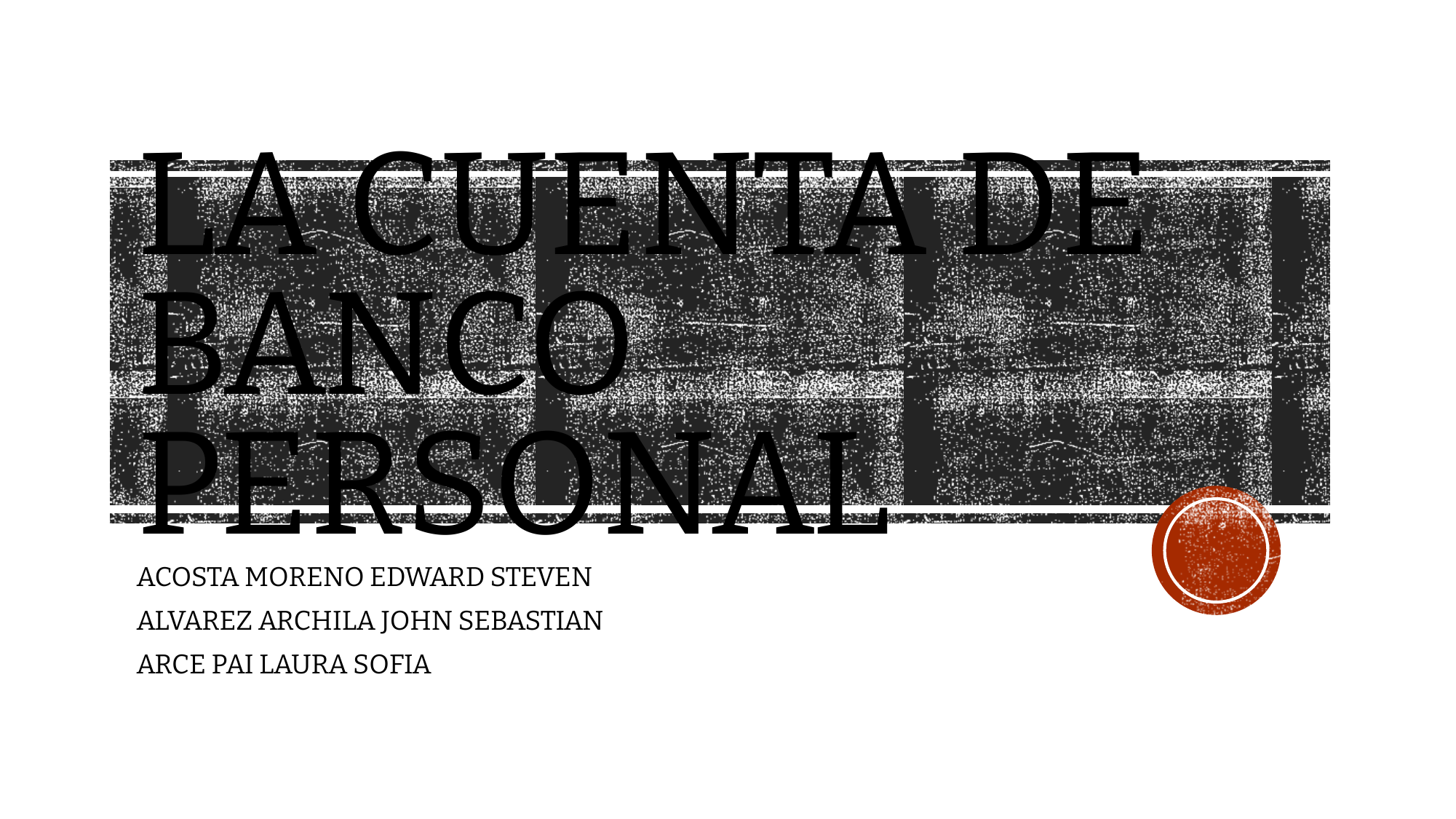

# LA CUENTA DE BANCO PERSONAL
ACOSTA MORENO EDWARD STEVEN
ALVAREZ ARCHILA JOHN SEBASTIAN
ARCE PAI LAURA SOFIA